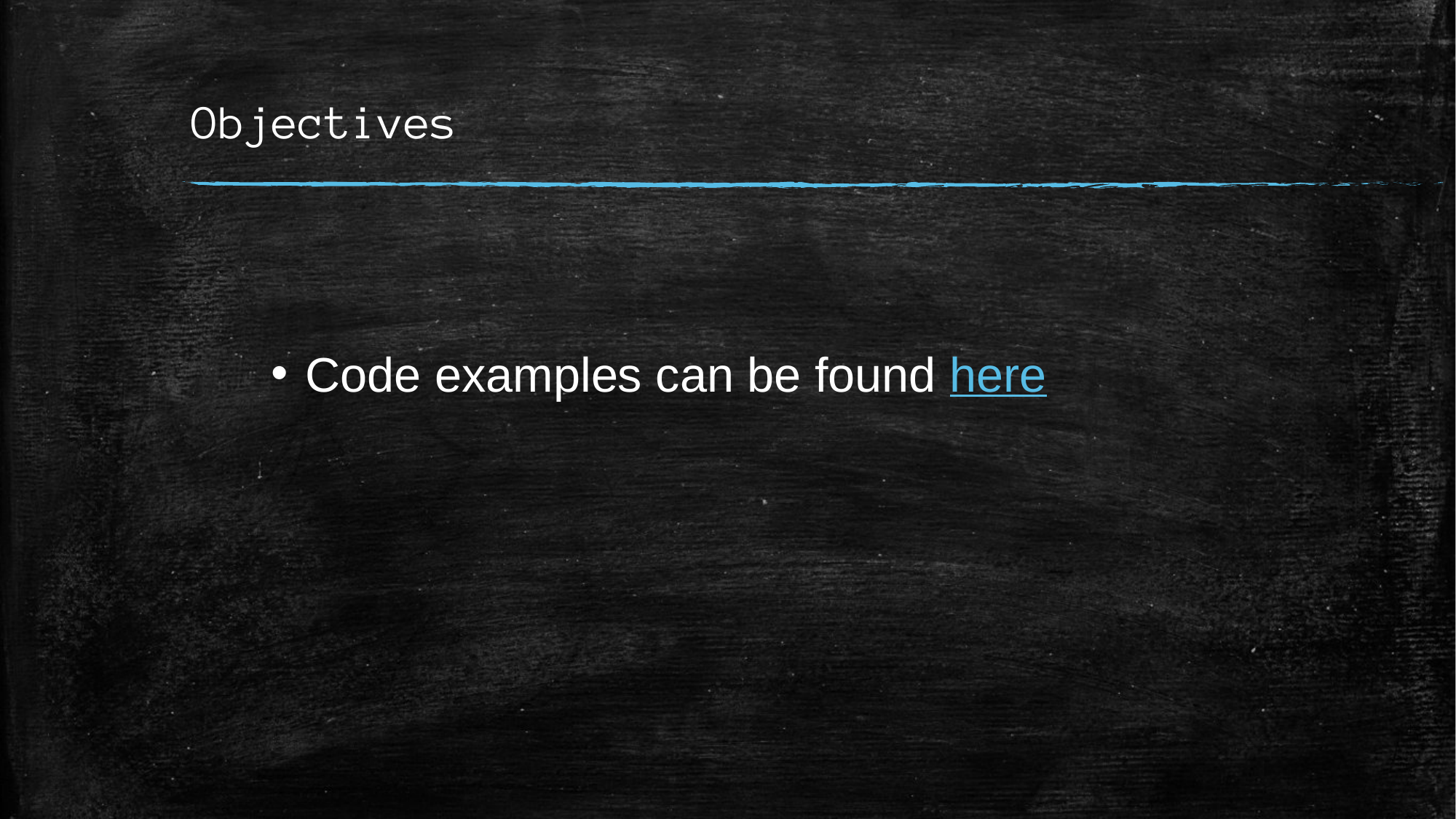

# Objectives
Code examples can be found here